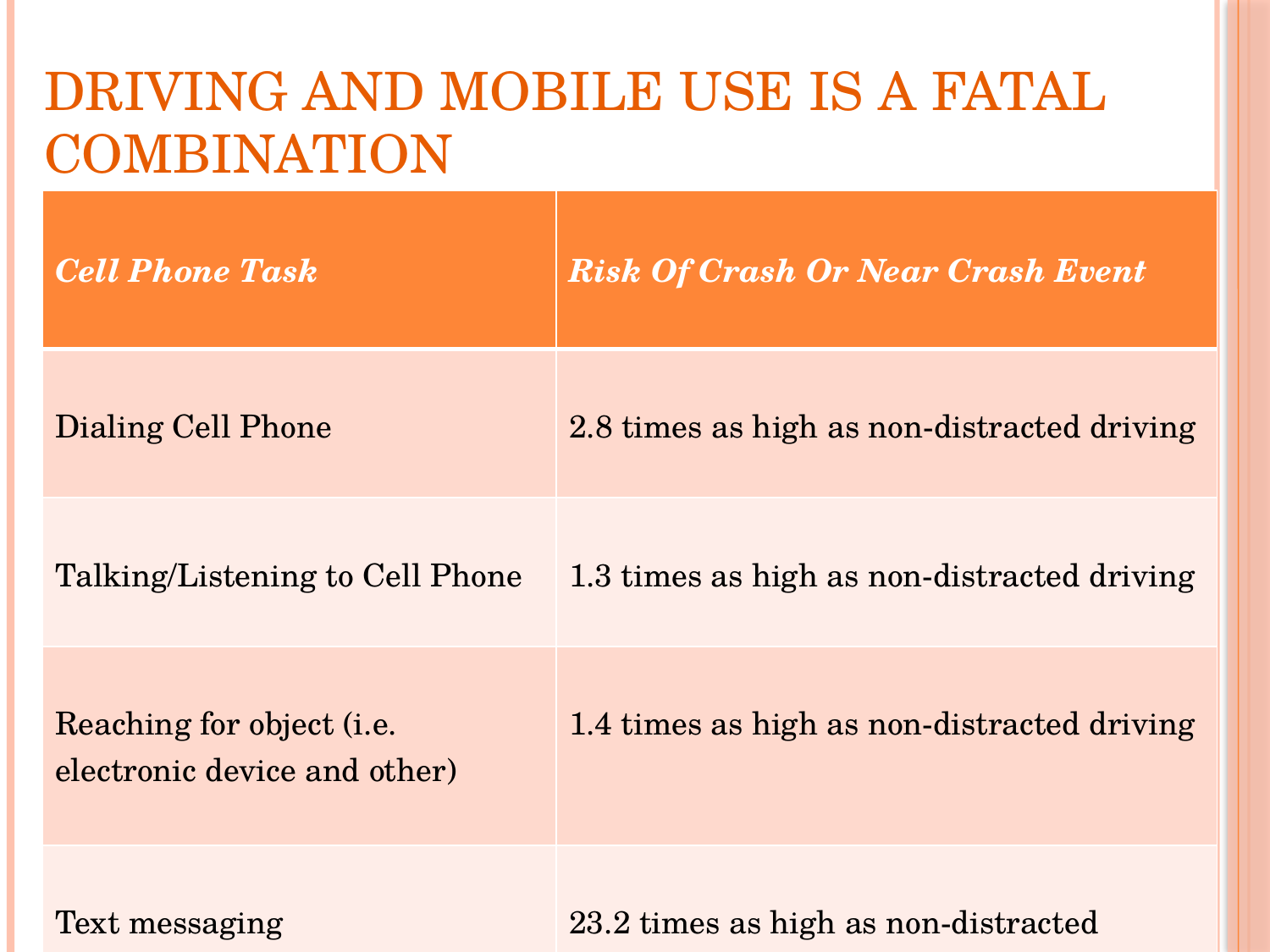

# Driving and mobile use is a fatal combination
| Cell Phone Task | Risk Of Crash Or Near Crash Event |
| --- | --- |
| Dialing Cell Phone | 2.8 times as high as non‐distracted driving |
| Talking/Listening to Cell Phone | 1.3 times as high as non‐distracted driving |
| Reaching for object (i.e. electronic device and other) | 1.4 times as high as non‐distracted driving |
| Text messaging | 23.2 times as high as non‐distracted driving |